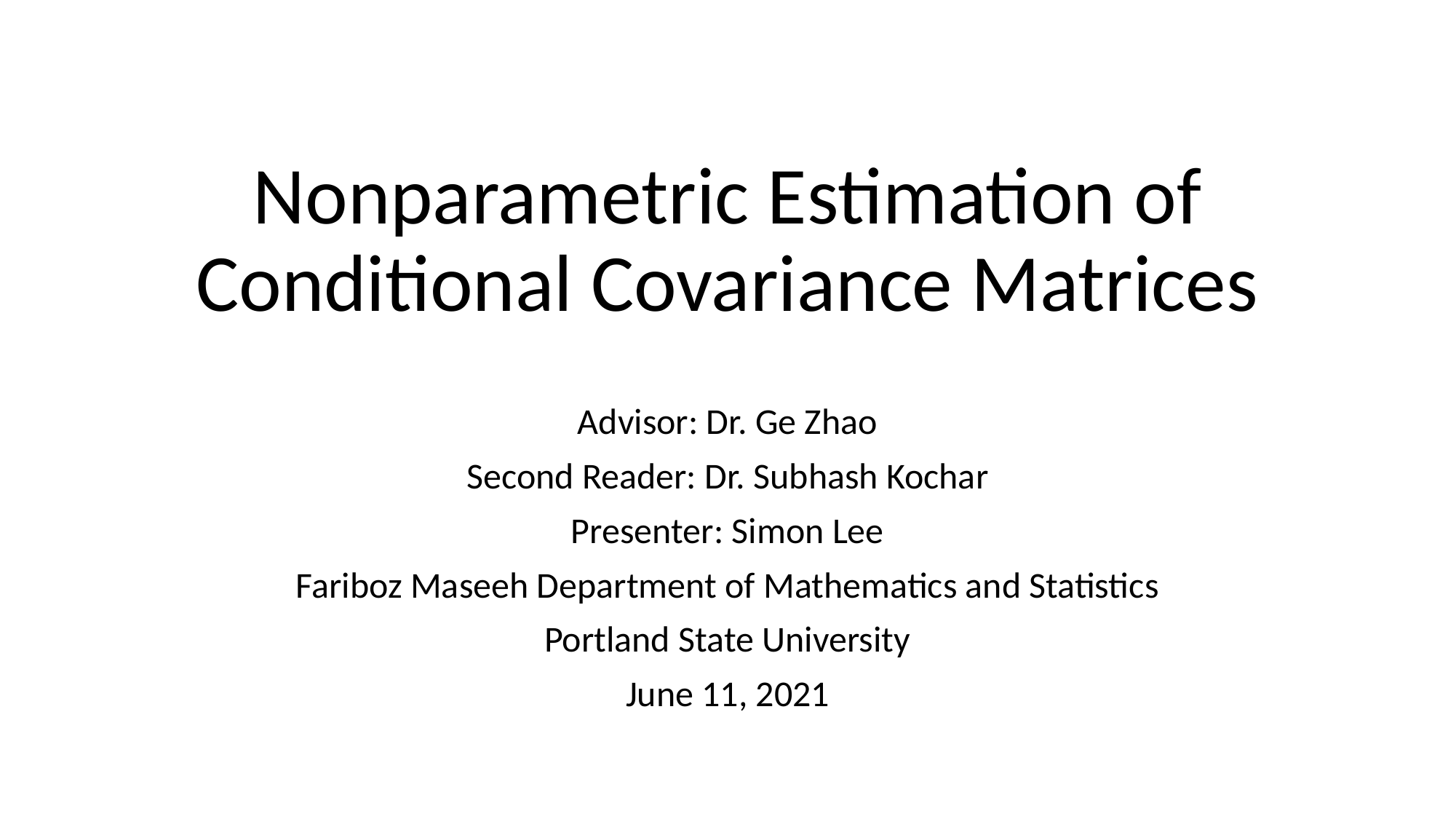

# Nonparametric Estimation of Conditional Covariance Matrices
Advisor: Dr. Ge Zhao
Second Reader: Dr. Subhash Kochar
Presenter: Simon Lee
Fariboz Maseeh Department of Mathematics and Statistics
Portland State University
June 11, 2021